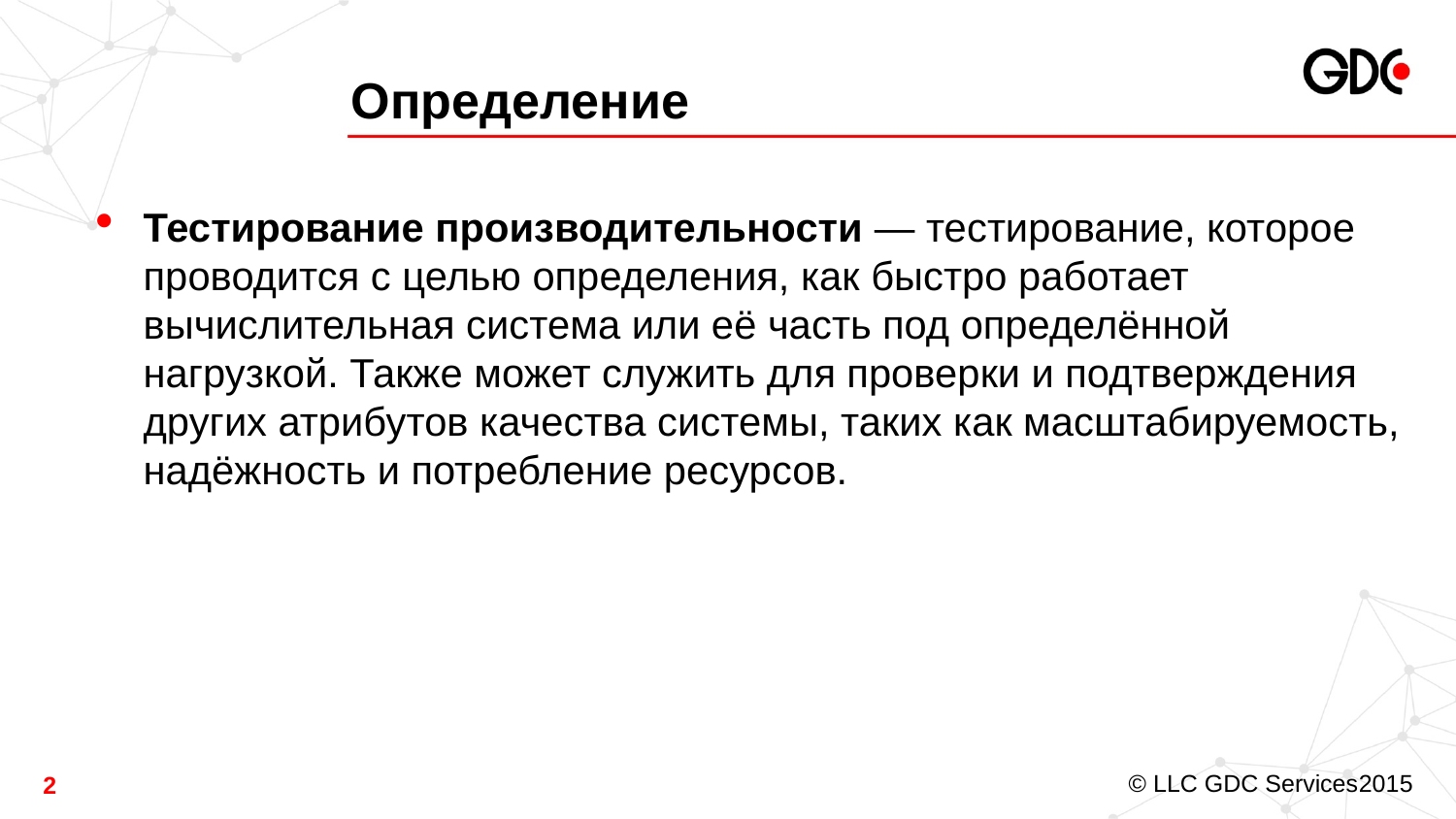

# Определение
Тестирование производительности — тестирование, которое проводится с целью определения, как быстро работает вычислительная система или её часть под определённой нагрузкой. Также может служить для проверки и подтверждения других атрибутов качества системы, таких как масштабируемость, надёжность и потребление ресурсов.